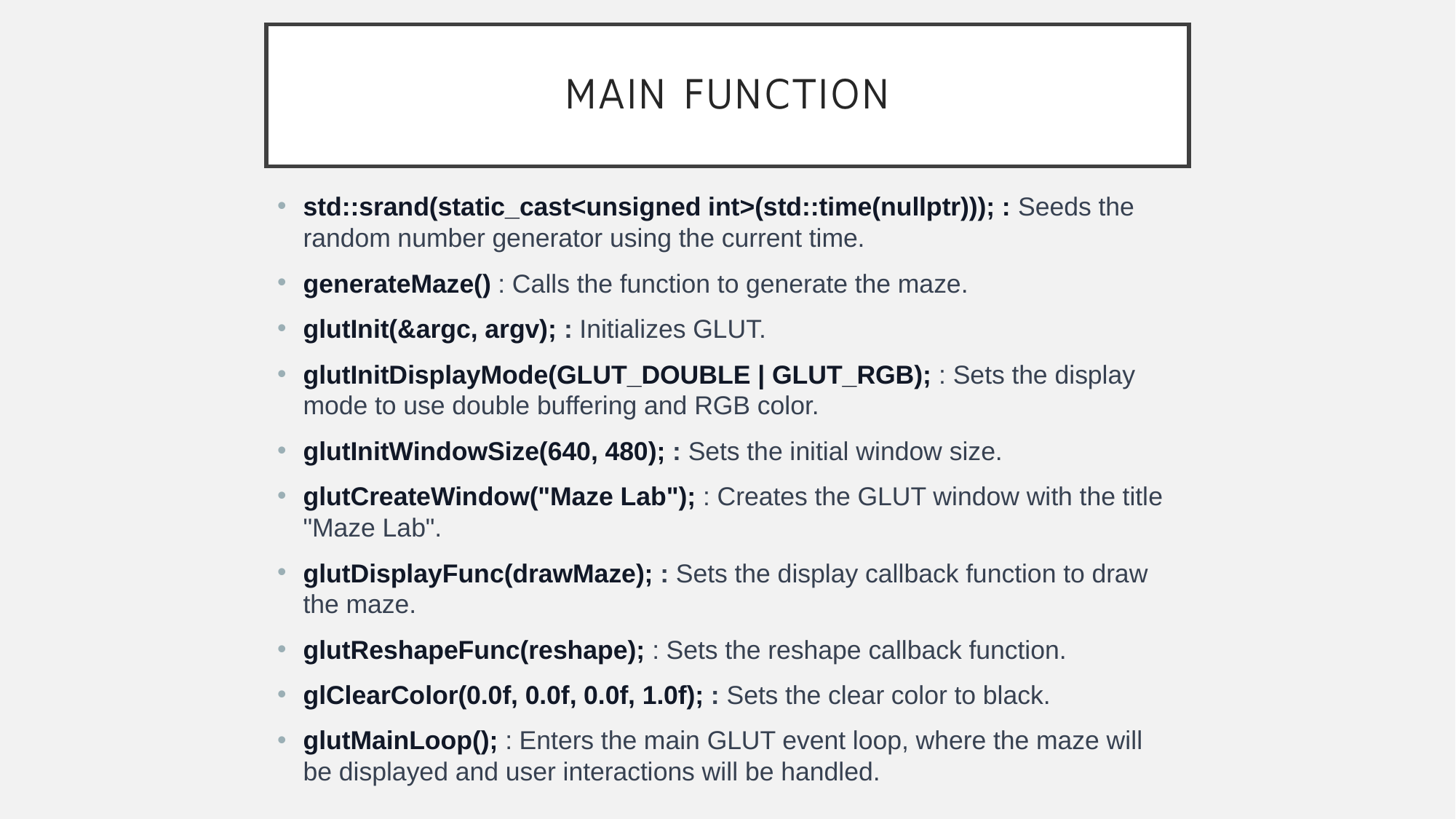

# MAIN FUNCTION
std::srand(static_cast<unsigned int>(std::time(nullptr))); : Seeds the random number generator using the current time.
generateMaze() : Calls the function to generate the maze.
glutInit(&argc, argv); : Initializes GLUT.
glutInitDisplayMode(GLUT_DOUBLE | GLUT_RGB); : Sets the display mode to use double buffering and RGB color.
glutInitWindowSize(640, 480); : Sets the initial window size.
glutCreateWindow("Maze Lab"); : Creates the GLUT window with the title "Maze Lab".
glutDisplayFunc(drawMaze); : Sets the display callback function to draw the maze.
glutReshapeFunc(reshape); : Sets the reshape callback function.
glClearColor(0.0f, 0.0f, 0.0f, 1.0f); : Sets the clear color to black.
glutMainLoop(); : Enters the main GLUT event loop, where the maze will be displayed and user interactions will be handled.